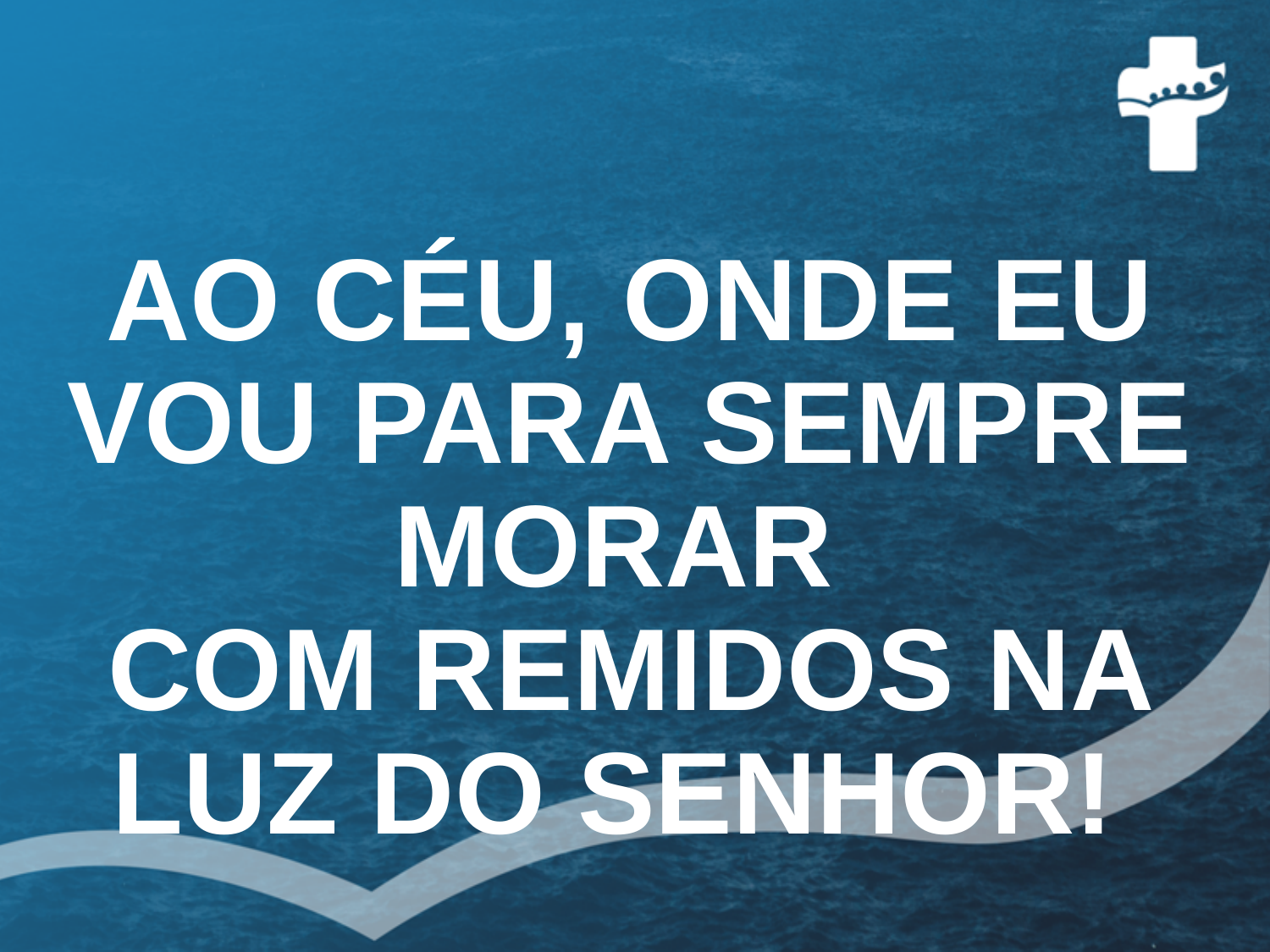

AO CÉU, ONDE EU VOU PARA SEMPRE MORAR 
COM REMIDOS NA LUZ DO SENHOR!